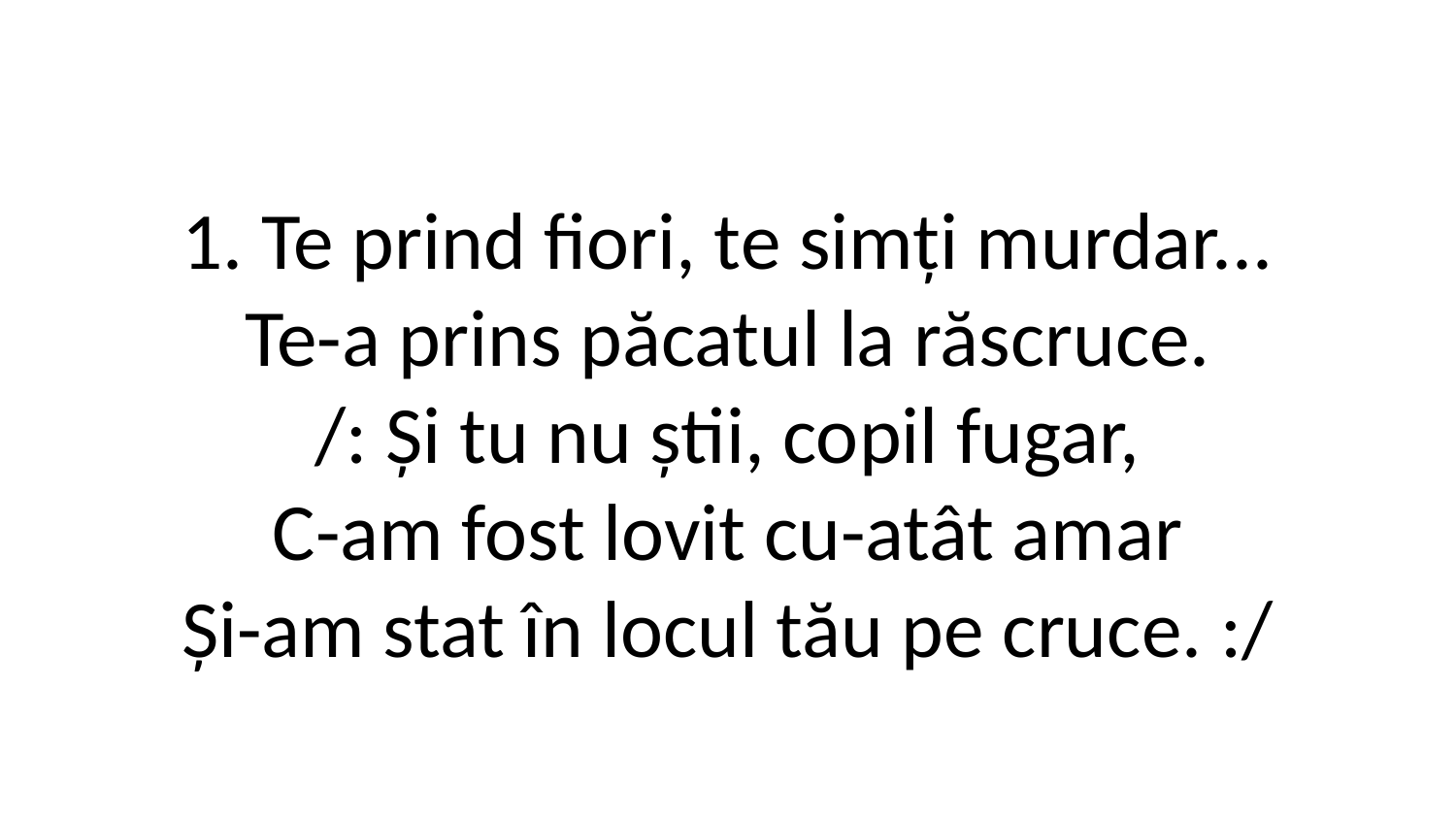

1. Te prind fiori, te simți murdar...
Te-a prins păcatul la răscruce.
/: Și tu nu știi, copil fugar,
C-am fost lovit cu-atât amar
Și-am stat în locul tău pe cruce. :/